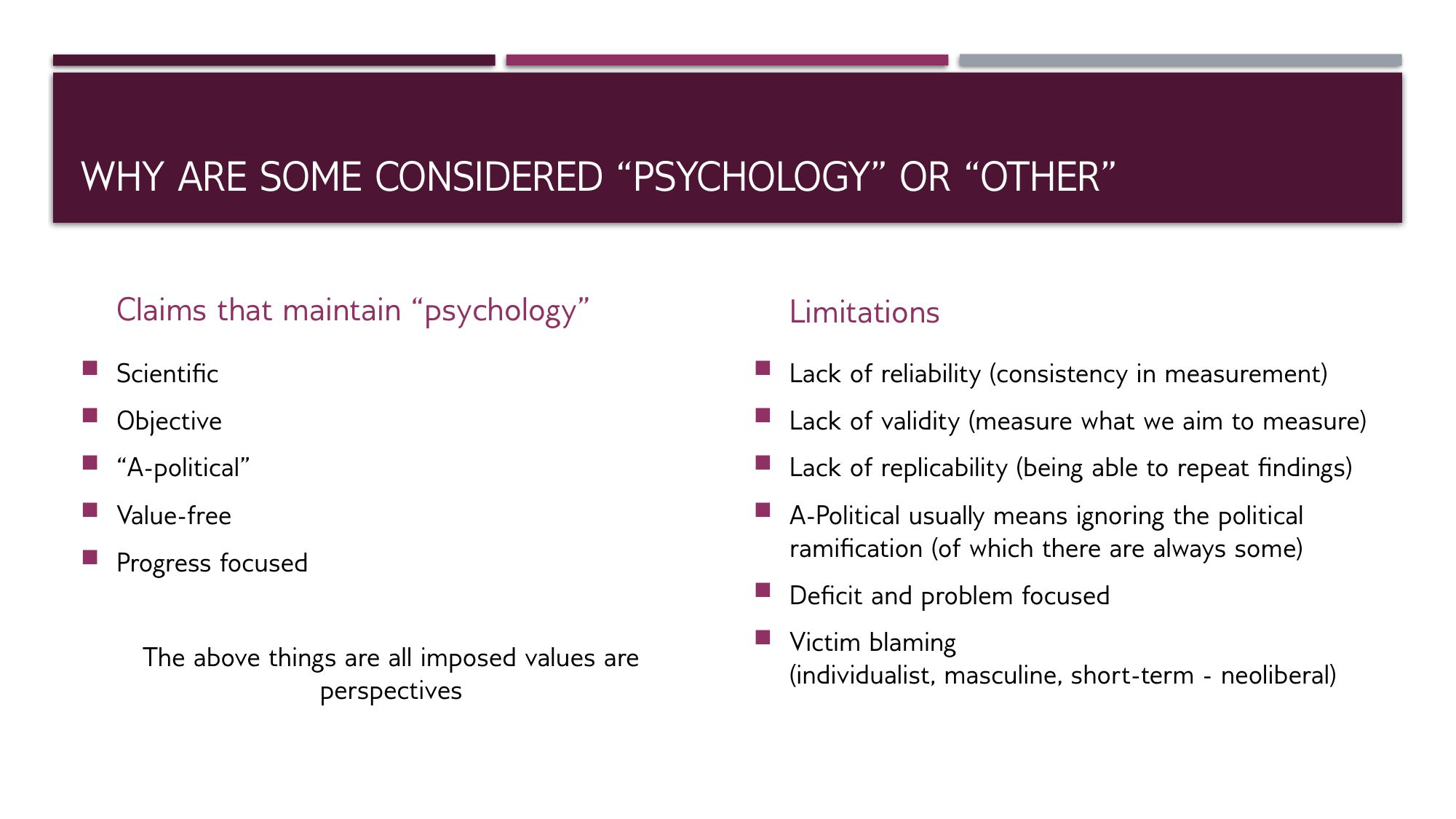

# Why are some considered “psychology” or “other”
Claims that maintain “psychology”
Limitations
Scientific
Objective
“A-political”
Value-free
Progress focused

The above things are all imposed values are perspectives
Lack of reliability (consistency in measurement)
Lack of validity (measure what we aim to measure)
Lack of replicability (being able to repeat findings)
A-Political usually means ignoring the political ramification (of which there are always some)
Deficit and problem focused
Victim blaming
(individualist, masculine, short-term - neoliberal)